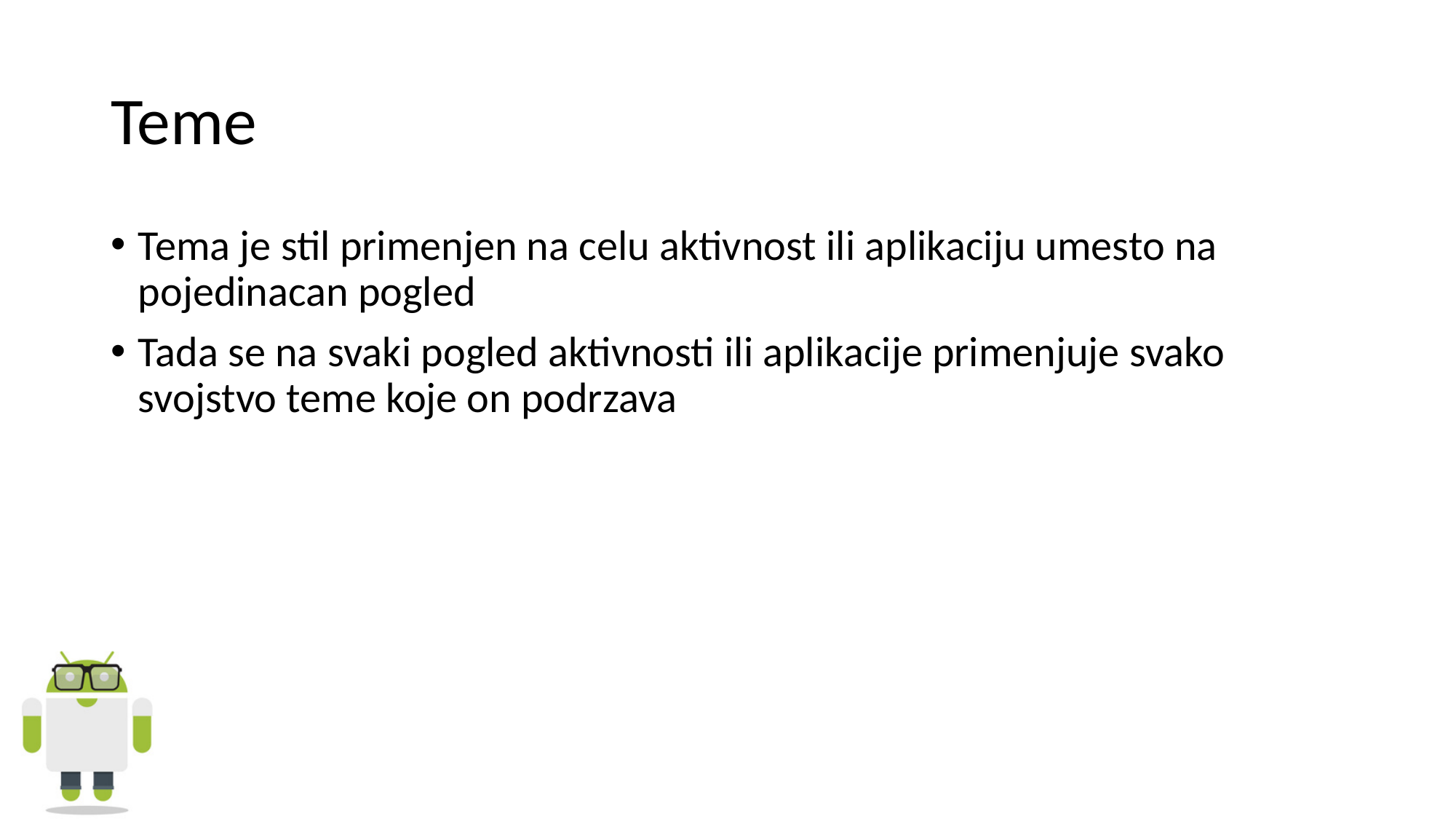

# Teme
Tema je stil primenjen na celu aktivnost ili aplikaciju umesto na pojedinacan pogled
Tada se na svaki pogled aktivnosti ili aplikacije primenjuje svako svojstvo teme koje on podrzava